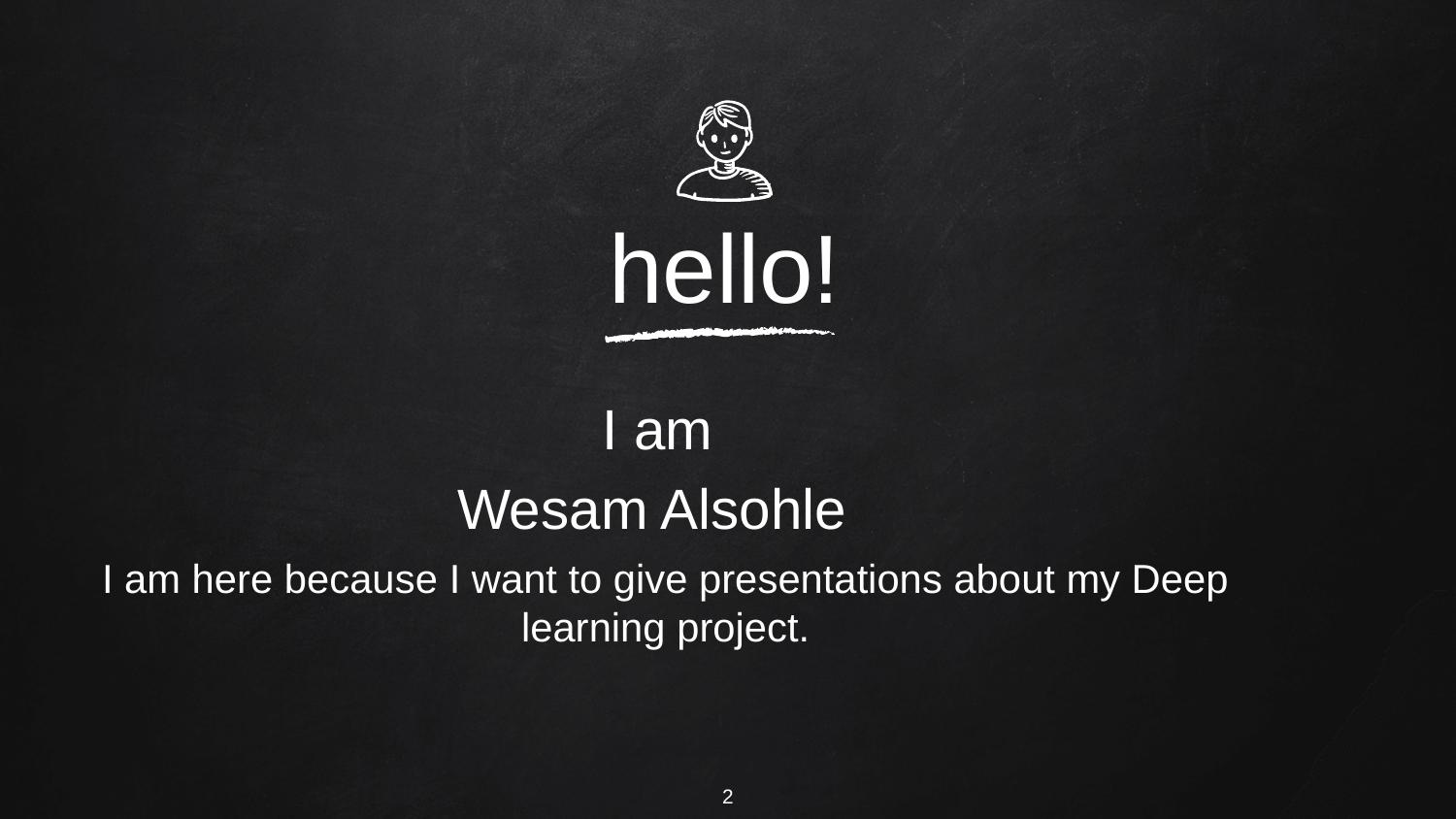

hello!

I am
Wesam Alsohle
I am here because I want to give presentations about my Deep learning project.
2